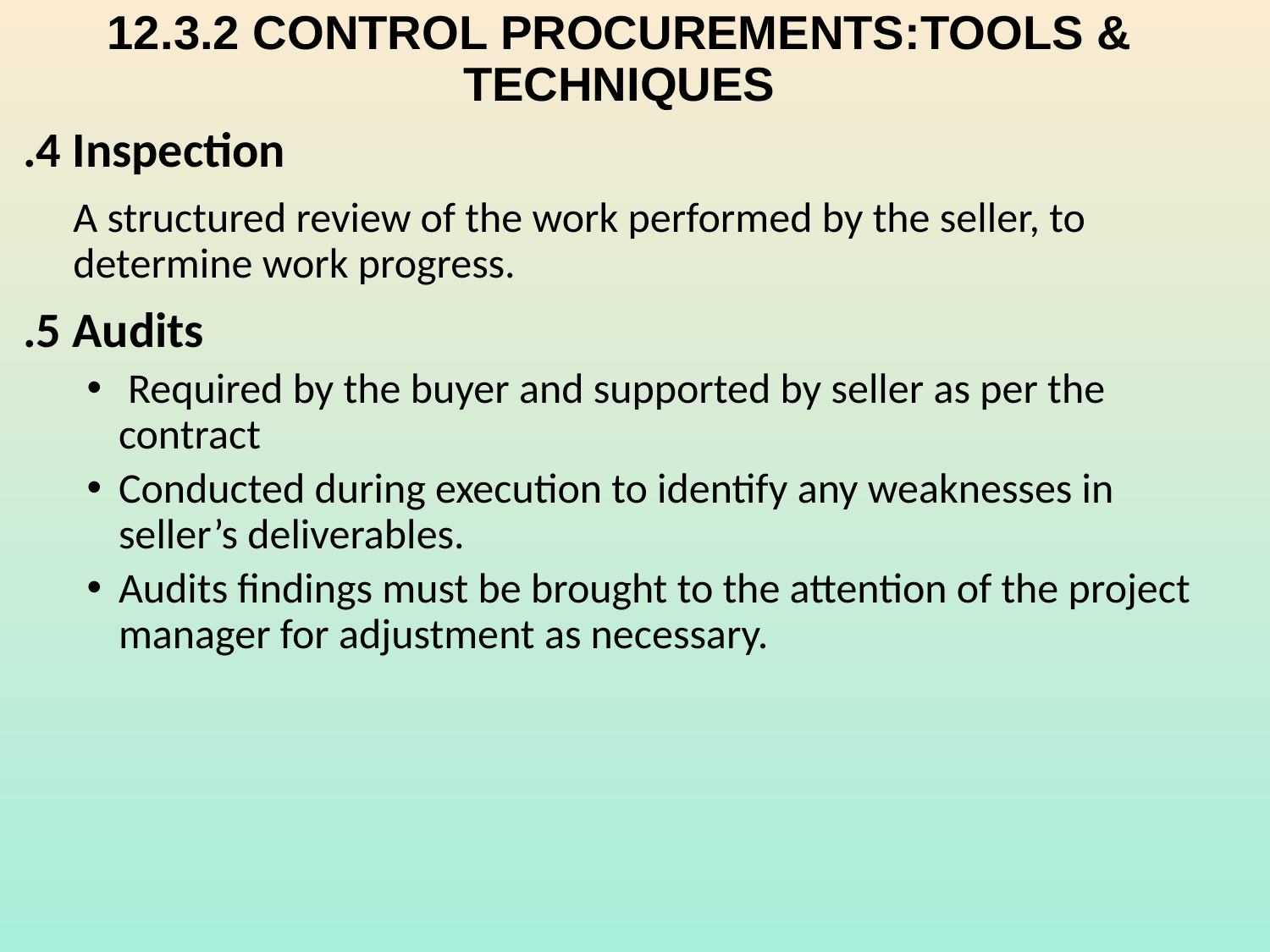

# 12.3.2 CONTROL PROCUREMENTS:TOOLS & TECHNIQUES
.4 Inspection
A structured review of the work performed by the seller, to determine work progress.
.5 Audits
 Required by the buyer and supported by seller as per the contract
Conducted during execution to identify any weaknesses in seller’s deliverables.
Audits findings must be brought to the attention of the project manager for adjustment as necessary.